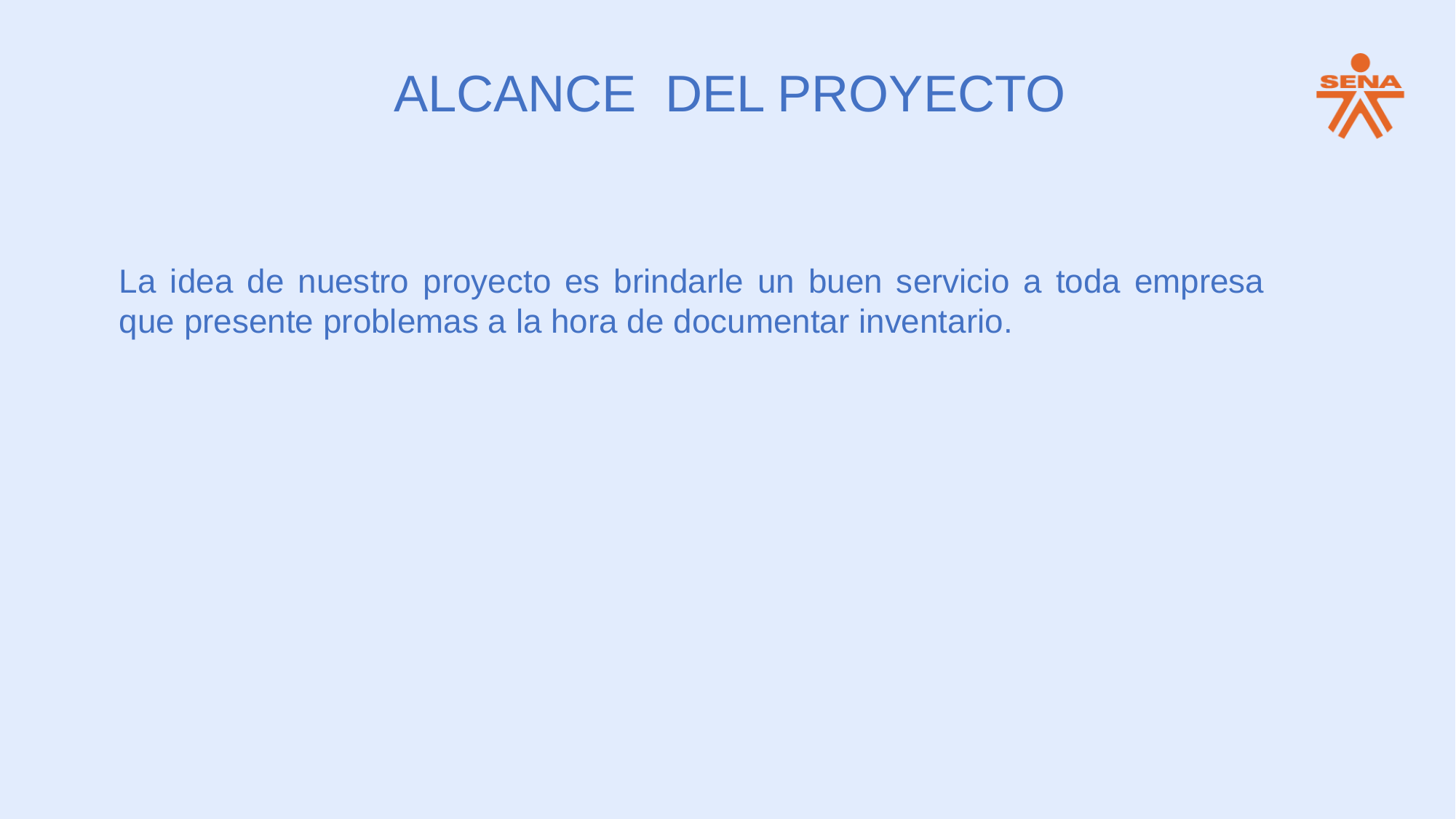

ALCANCE  DEL PROYECTO

La idea de nuestro proyecto es brindarle un buen servicio a toda empresa que presente problemas a la hora de documentar inventario.